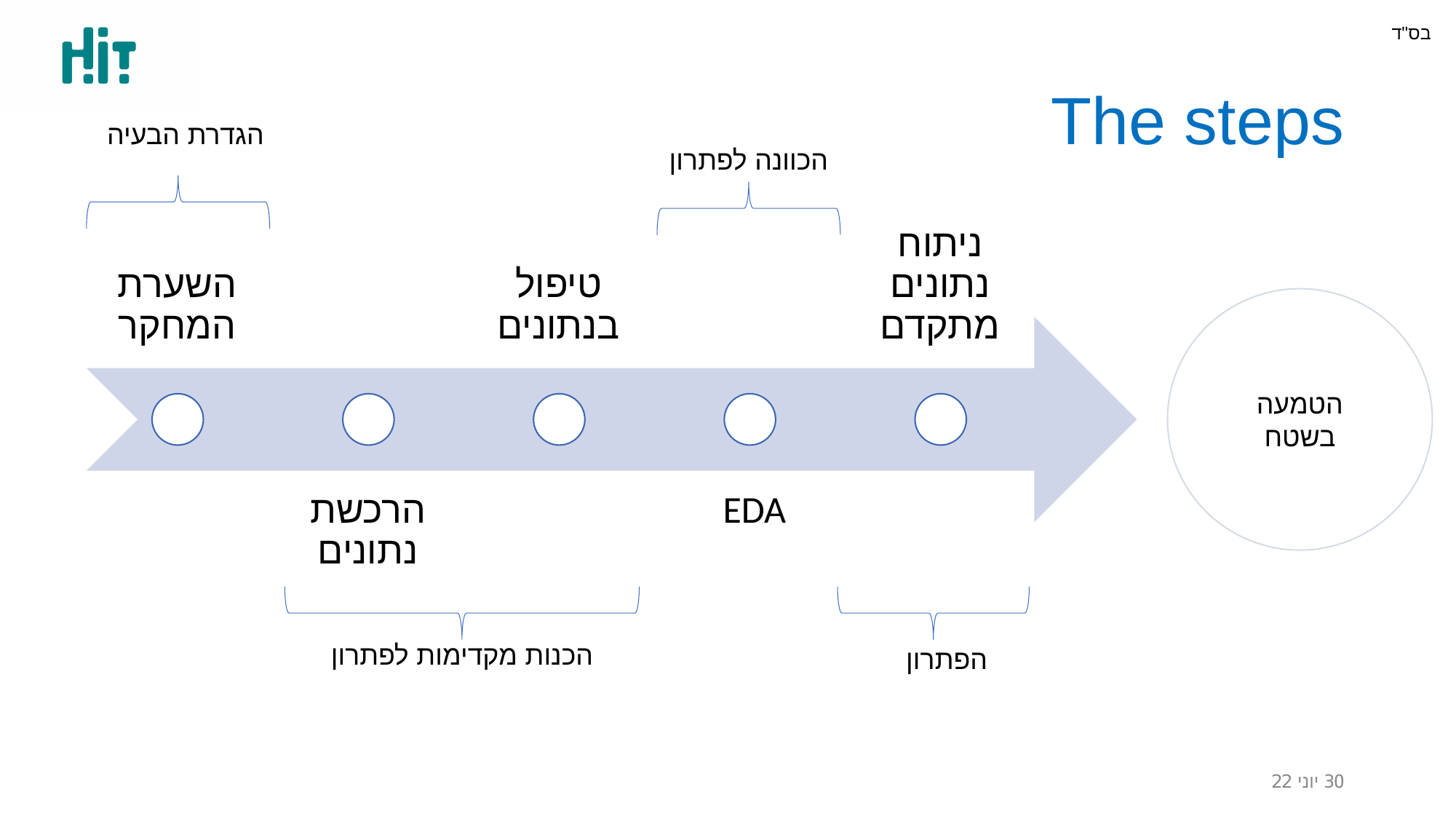

# The steps

הגדרת הבעיה

הכוונה לפתרון
השערת המחקר
הרכשת נתונים
טיפול בנתונים
EDA
ניתוח נתונים מתקדם
הטמעה בשטח

הכנות מקדימות לפתרון
הפתרון
30 יוני 22